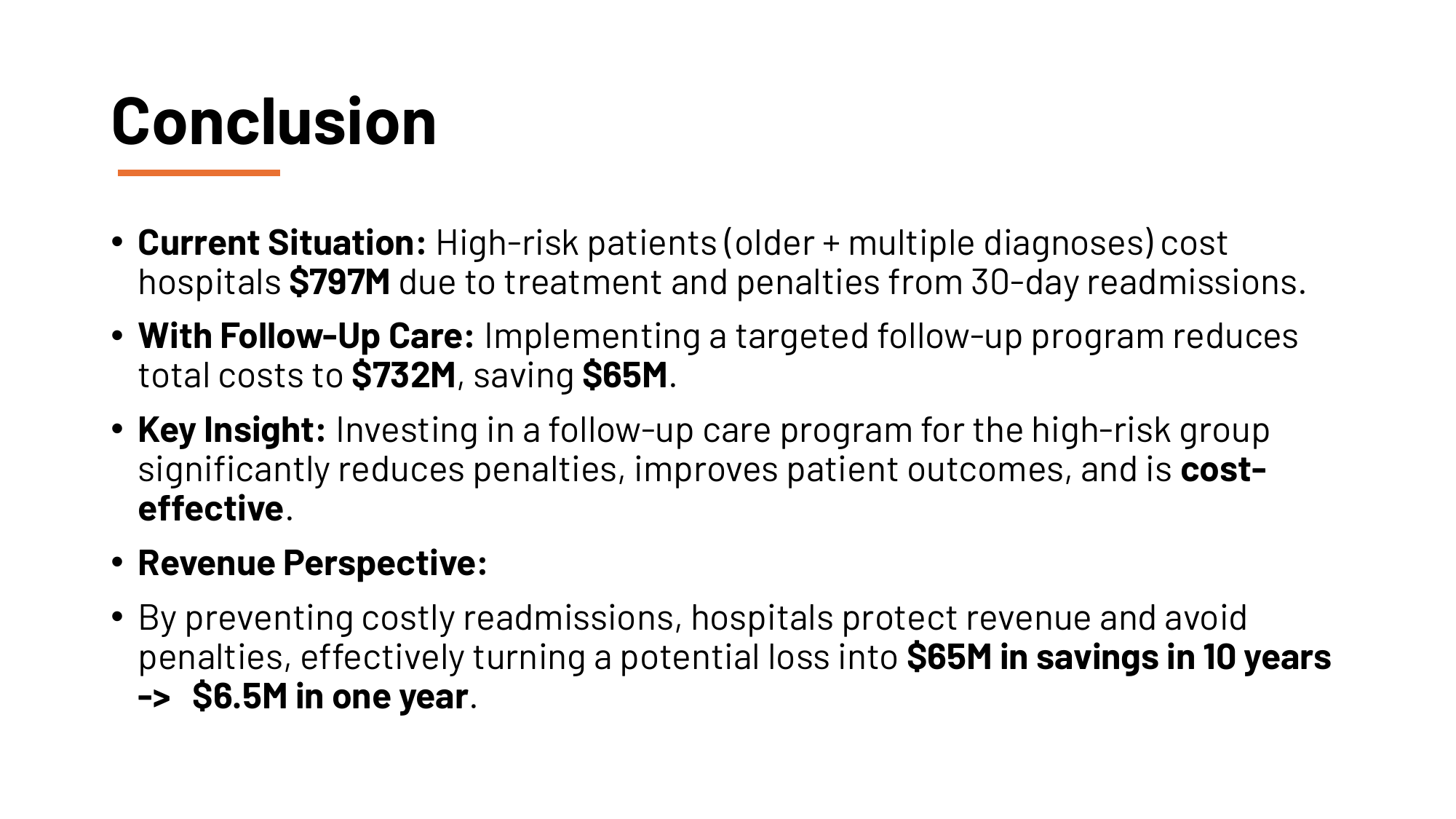

# Conclusion

Current Situation: High-risk patients (older + multiple diagnoses) cost hospitals $797M due to treatment and penalties from 30-day readmissions.
With Follow-Up Care: Implementing a targeted follow-up program reduces total costs to $732M, saving $65M.
Key Insight: Investing in a follow-up care program for the high-risk group significantly reduces penalties, improves patient outcomes, and is cost-effective.
Revenue Perspective:
By preventing costly readmissions, hospitals protect revenue and avoid penalties, effectively turning a potential loss into $65M in savings in 10 years ->   $6.5M in one year.